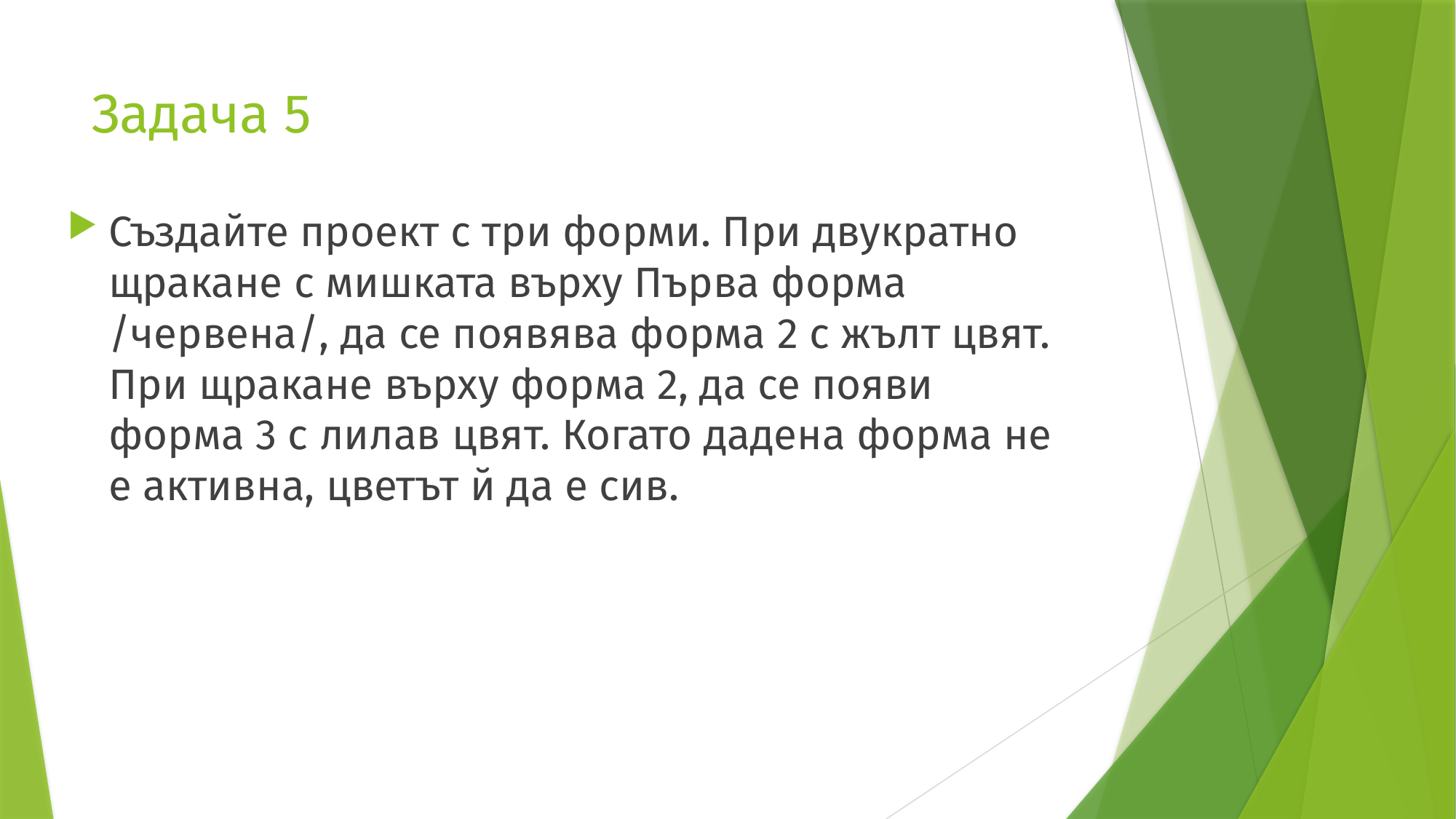

# Задача 5
Създайте проект с три форми. При двукратно щракане с мишката върху Първа форма /червена/, да се появява форма 2 с жълт цвят. При щракане върху форма 2, да се появи форма 3 с лилав цвят. Когато дадена форма не е активна, цветът й да е сив.